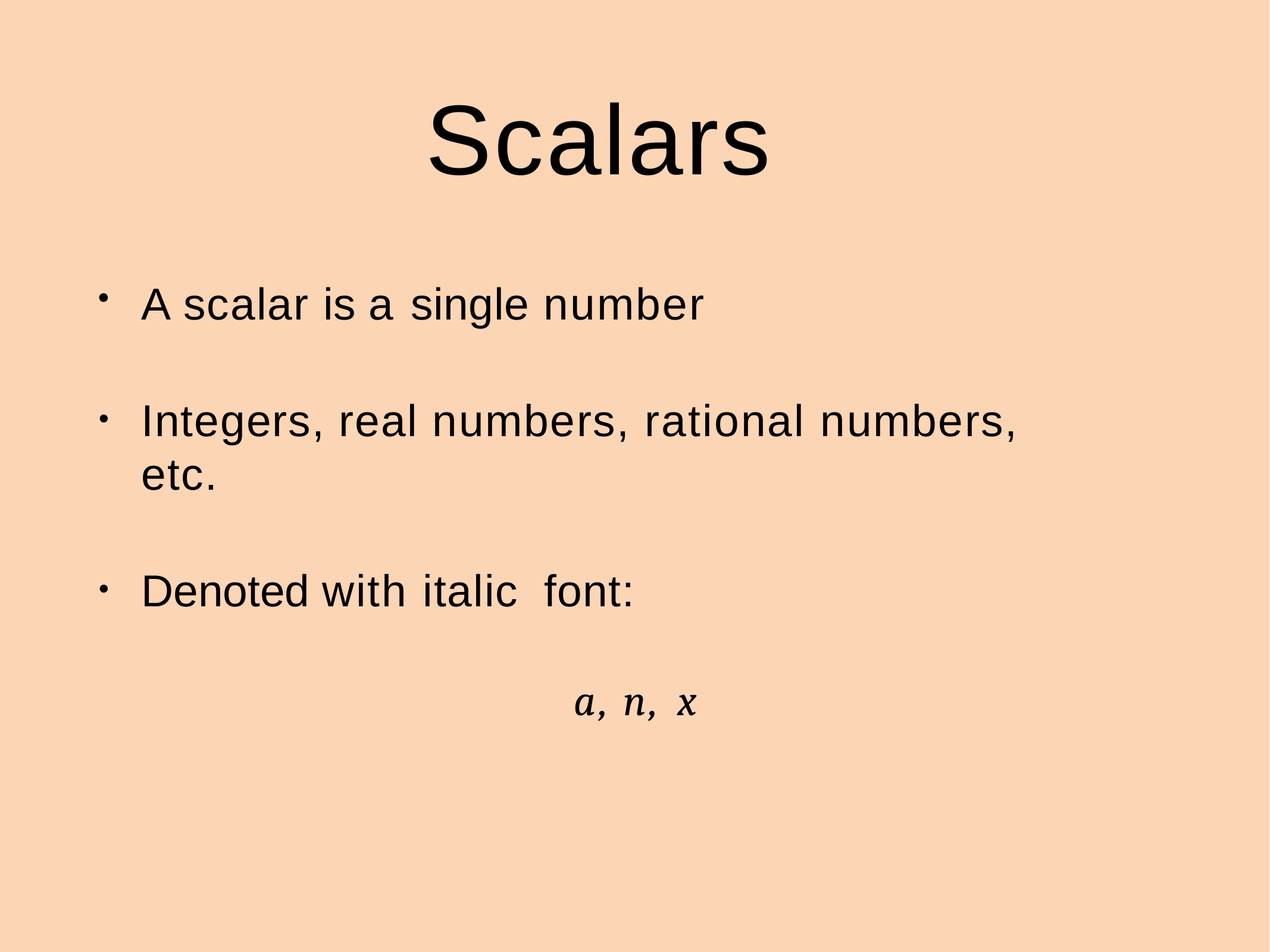

# Scalars
A scalar is a single number

Integers, real numbers, rational numbers, etc.

Denoted with italic font:
a, n,    x